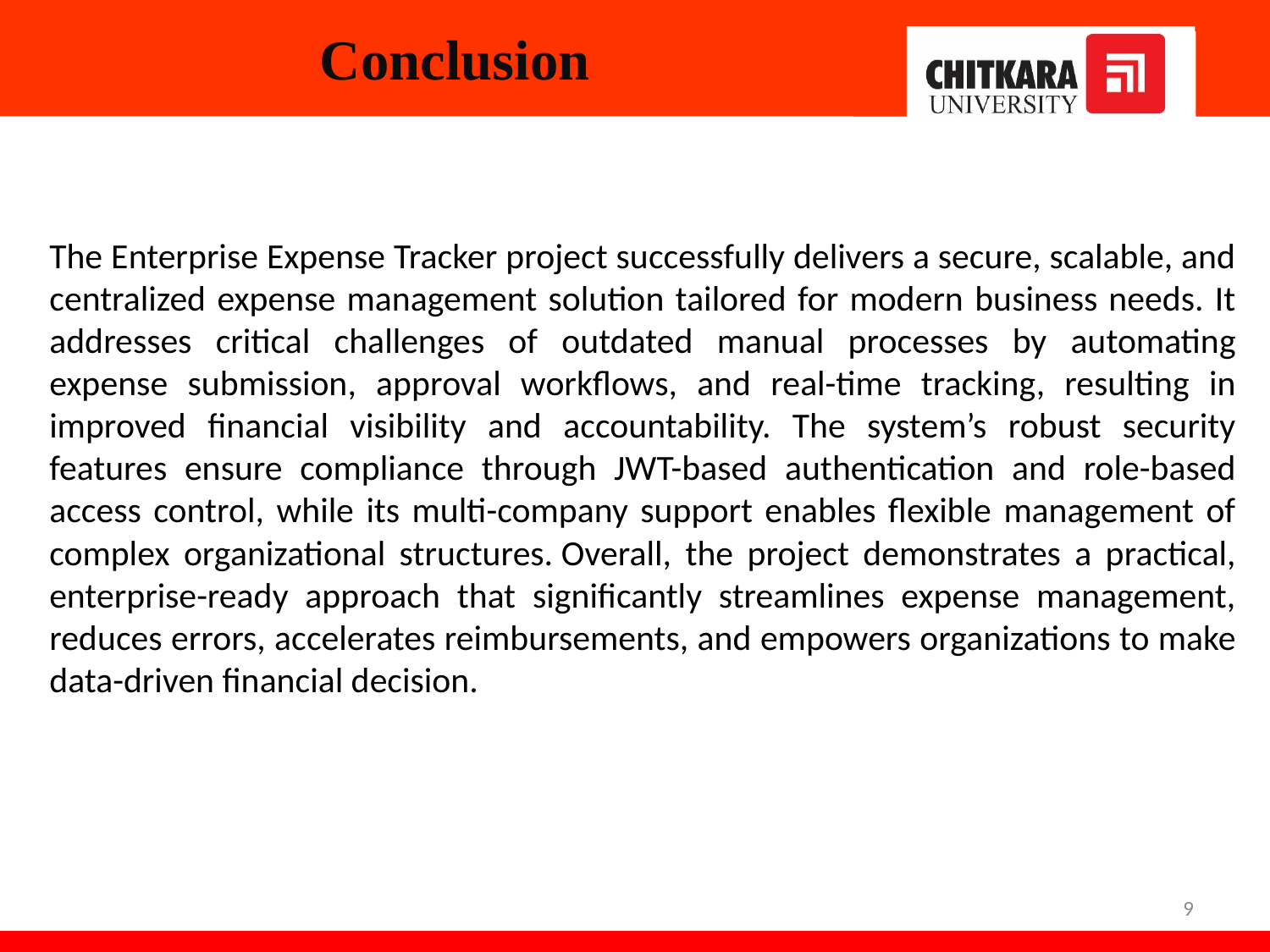

# Conclusion
The Enterprise Expense Tracker project successfully delivers a secure, scalable, and centralized expense management solution tailored for modern business needs. It addresses critical challenges of outdated manual processes by automating expense submission, approval workflows, and real-time tracking, resulting in improved financial visibility and accountability. The system’s robust security features ensure compliance through JWT-based authentication and role-based access control, while its multi-company support enables flexible management of complex organizational structures. Overall, the project demonstrates a practical, enterprise-ready approach that significantly streamlines expense management, reduces errors, accelerates reimbursements, and empowers organizations to make data-driven financial decision.
9